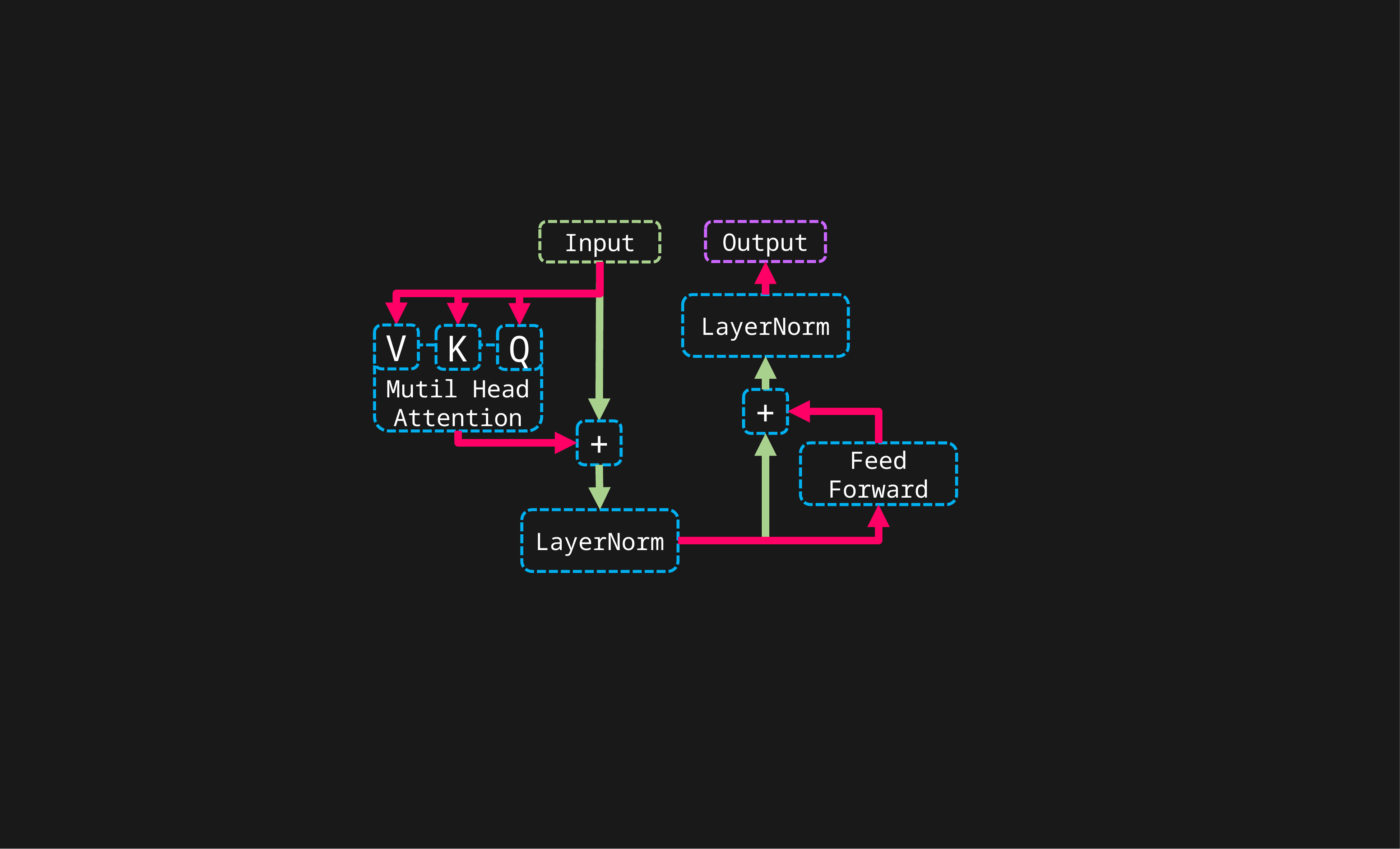

Input
Output
LayerNorm
V
K
Q

Mutil Head Attention
+
+
Feed Forward
LayerNorm